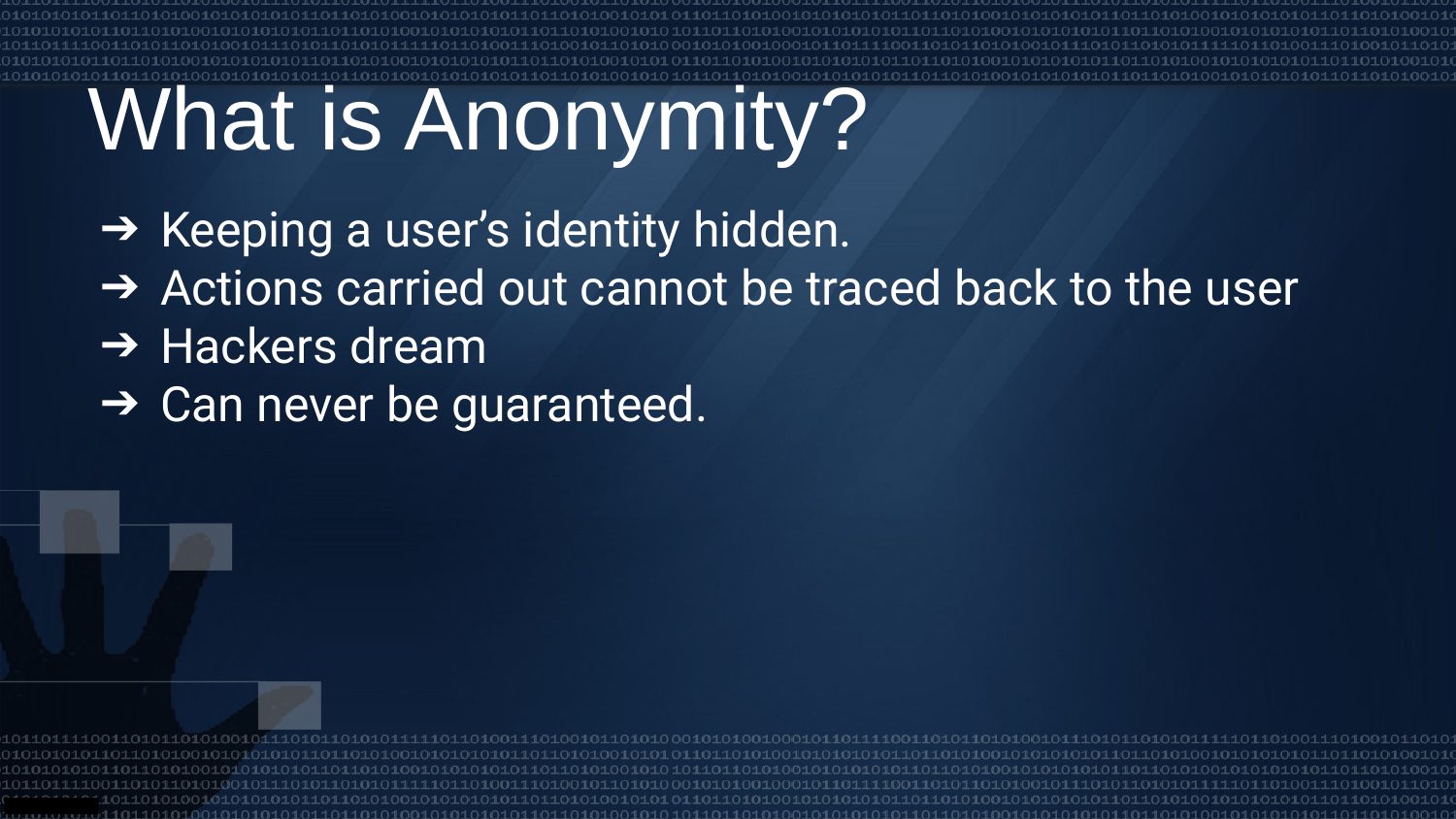

# What is Anonymity?
Keeping a user’s identity hidden.
Actions carried out cannot be traced back to the user
Hackers dream
Can never be guaranteed.